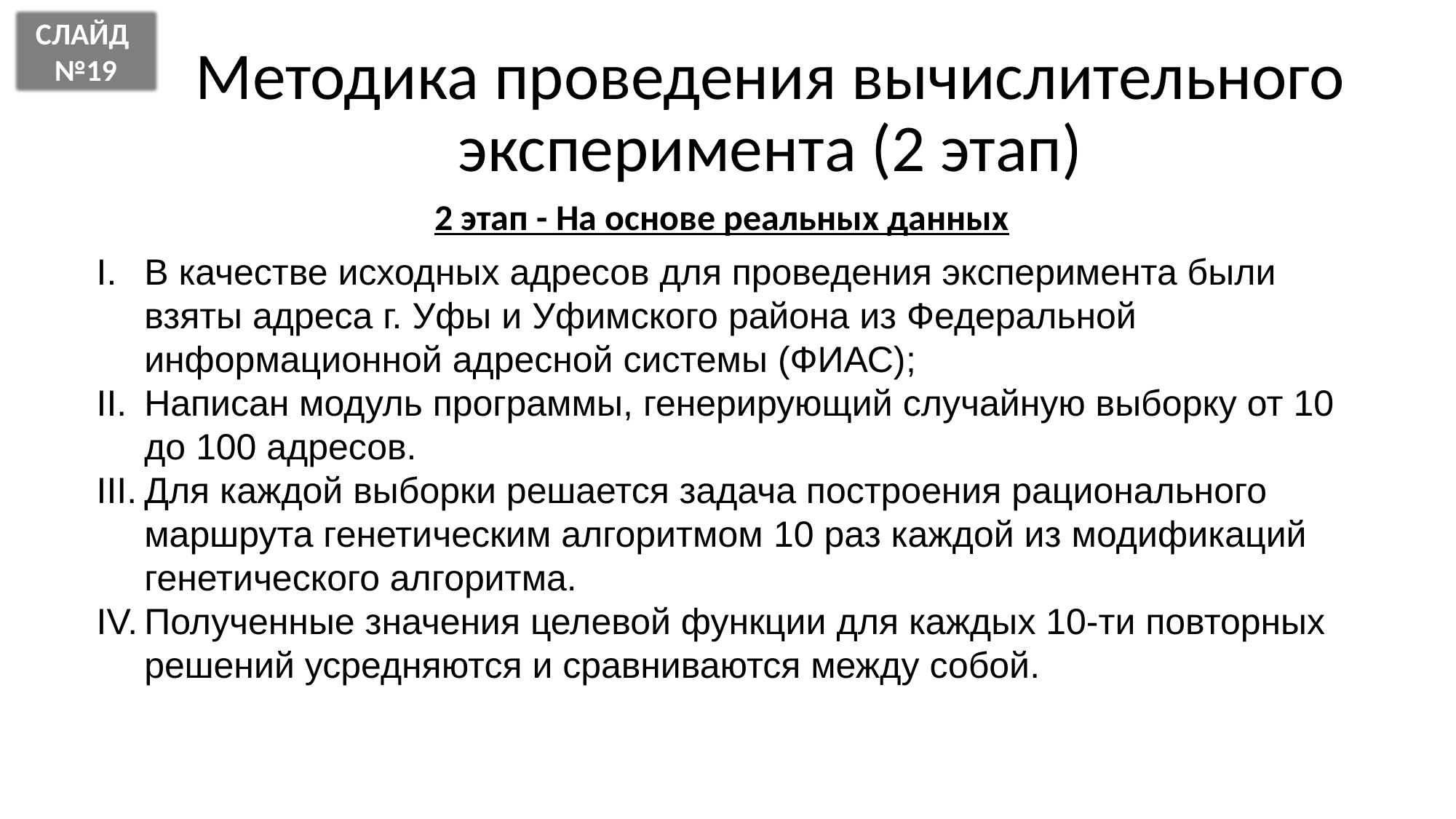

СЛАЙД
№19
# Методика проведения вычислительного эксперимента (2 этап)
2 этап - На основе реальных данных
В качестве исходных адресов для проведения эксперимента были взяты адреса г. Уфы и Уфимского района из Федеральной информационной адресной системы (ФИАС);
Написан модуль программы, генерирующий случайную выборку от 10 до 100 адресов.
Для каждой выборки решается задача построения рационального маршрута генетическим алгоритмом 10 раз каждой из модификаций генетического алгоритма.
Полученные значения целевой функции для каждых 10-ти повторных решений усредняются и сравниваются между собой.